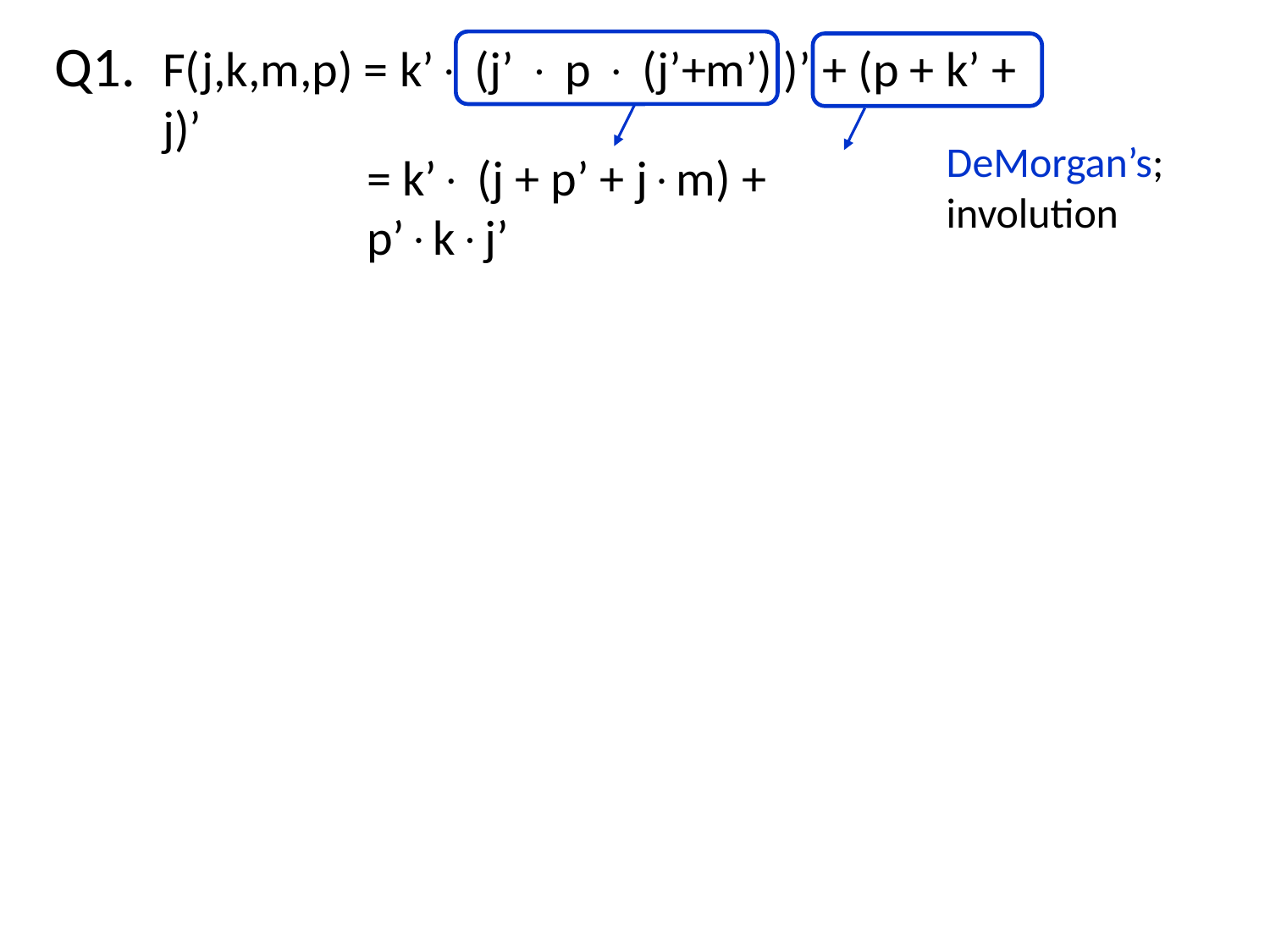

Q1.
F(j,k,m,p) = k’⋅ (j’ ⋅ p ⋅ (j’+m’) )’ + (p + k’ + j)’

DeMorgan’s; involution
= k’⋅ (j + p’ + j⋅m) + p’⋅k⋅j’